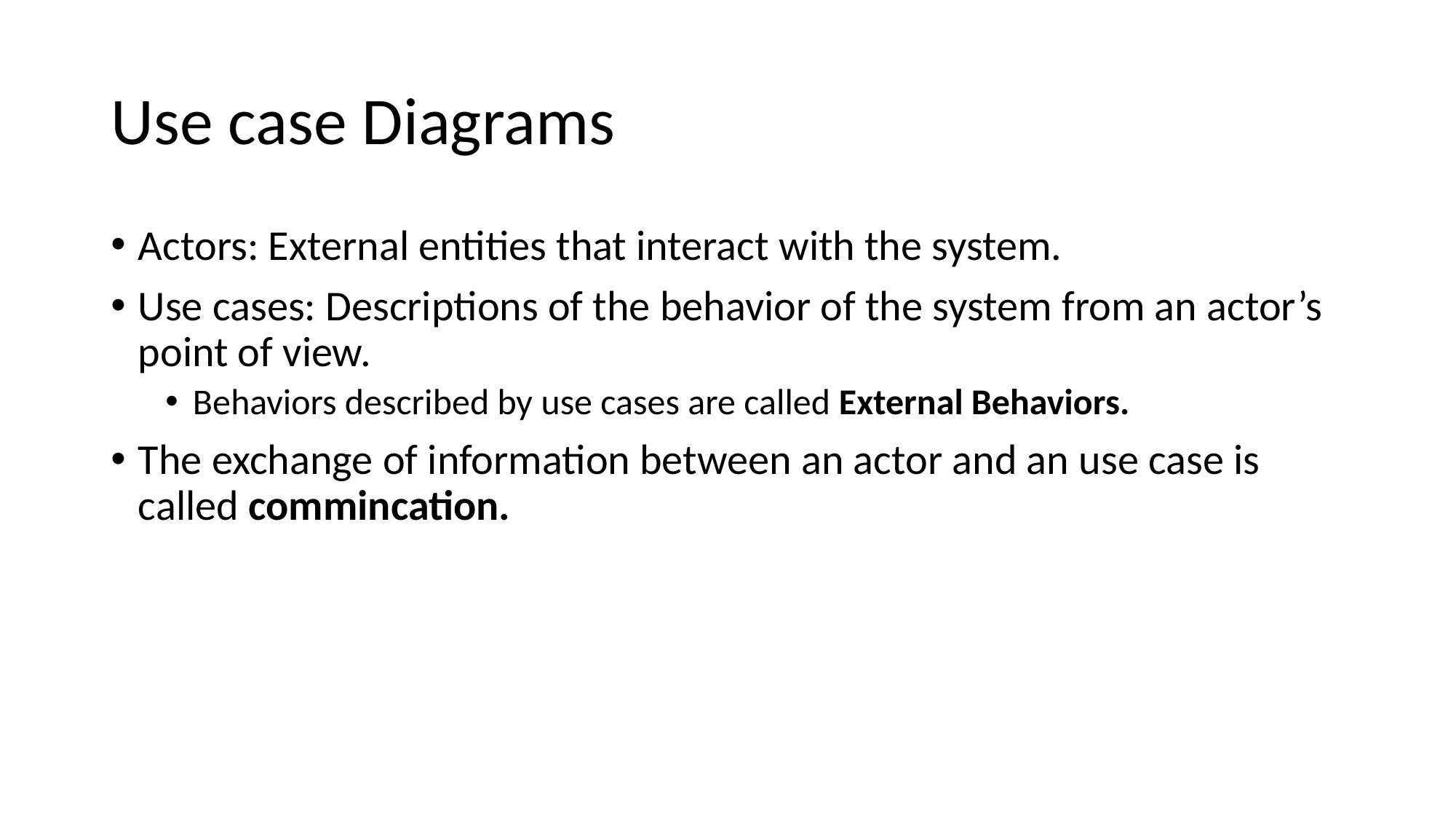

# Use case Diagrams
Actors: External entities that interact with the system.
Use cases: Descriptions of the behavior of the system from an actor’s point of view.
Behaviors described by use cases are called External Behaviors.
The exchange of information between an actor and an use case is called commincation.